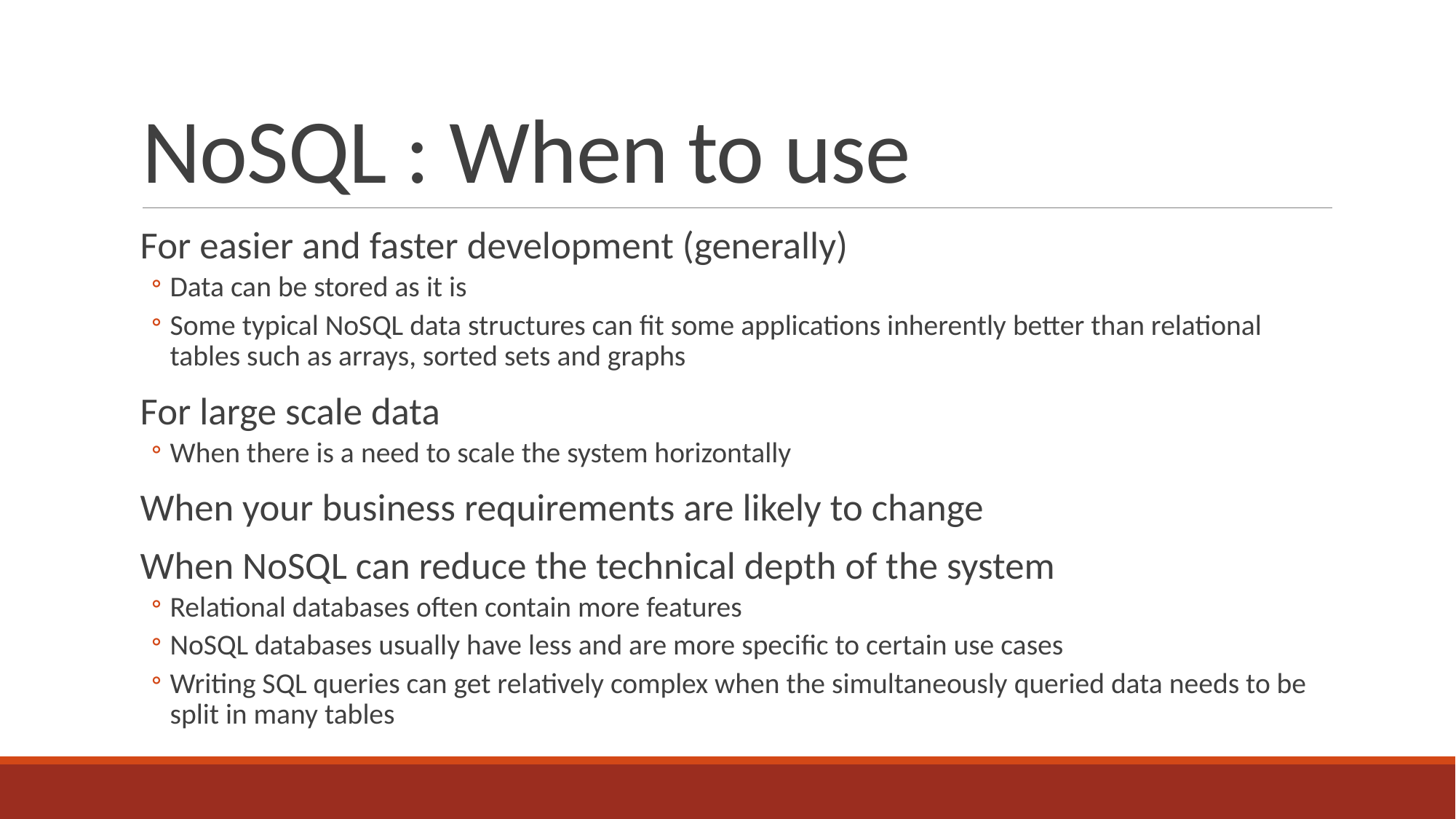

# NoSQL : When to use
For easier and faster development (generally)
Data can be stored as it is
Some typical NoSQL data structures can fit some applications inherently better than relational tables such as arrays, sorted sets and graphs
For large scale data
When there is a need to scale the system horizontally
When your business requirements are likely to change
When NoSQL can reduce the technical depth of the system
Relational databases often contain more features
NoSQL databases usually have less and are more specific to certain use cases
Writing SQL queries can get relatively complex when the simultaneously queried data needs to be split in many tables